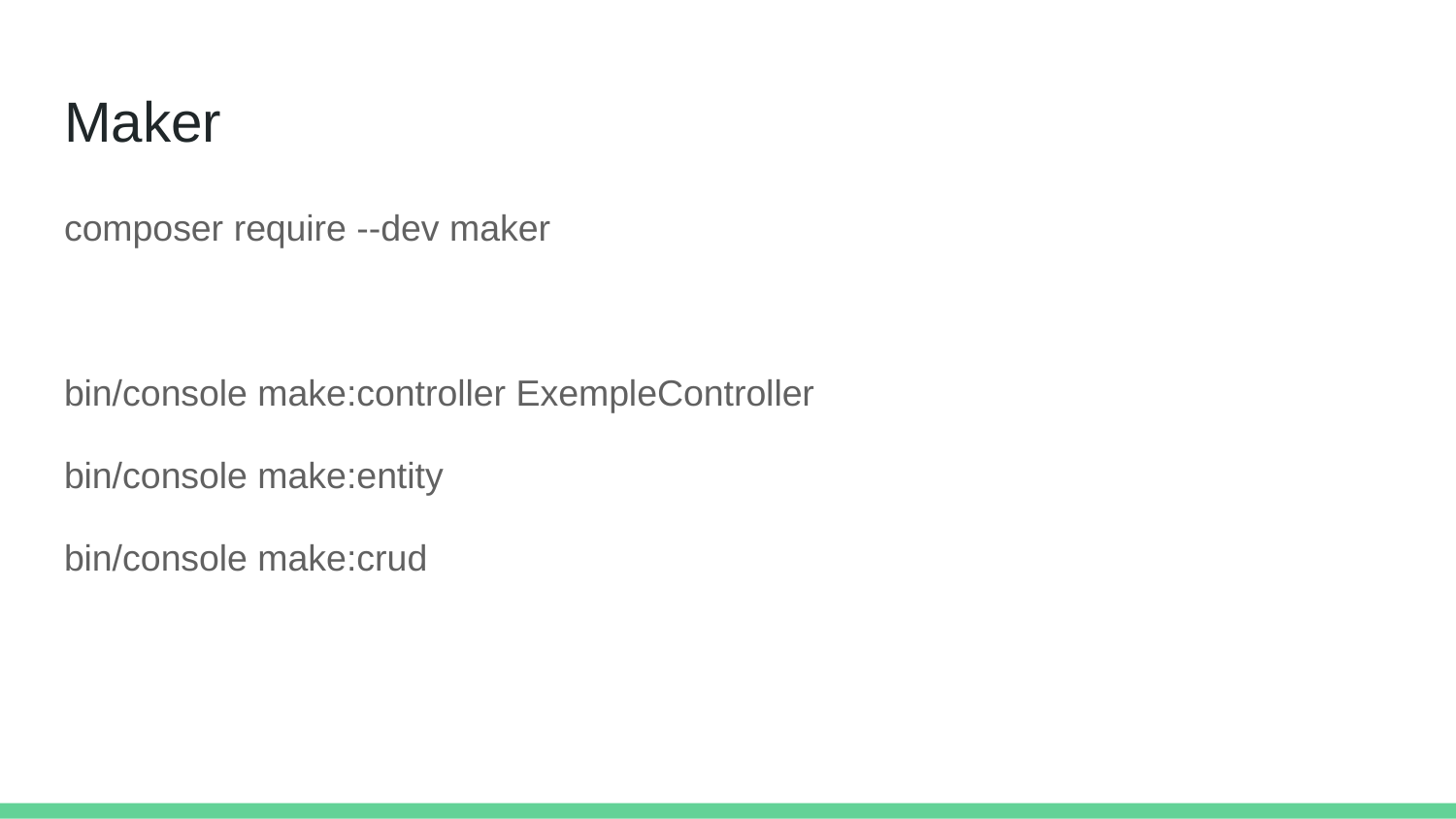

# Maker
composer require --dev maker

bin/console make:controller ExempleController
bin/console make:entity
bin/console make:crud